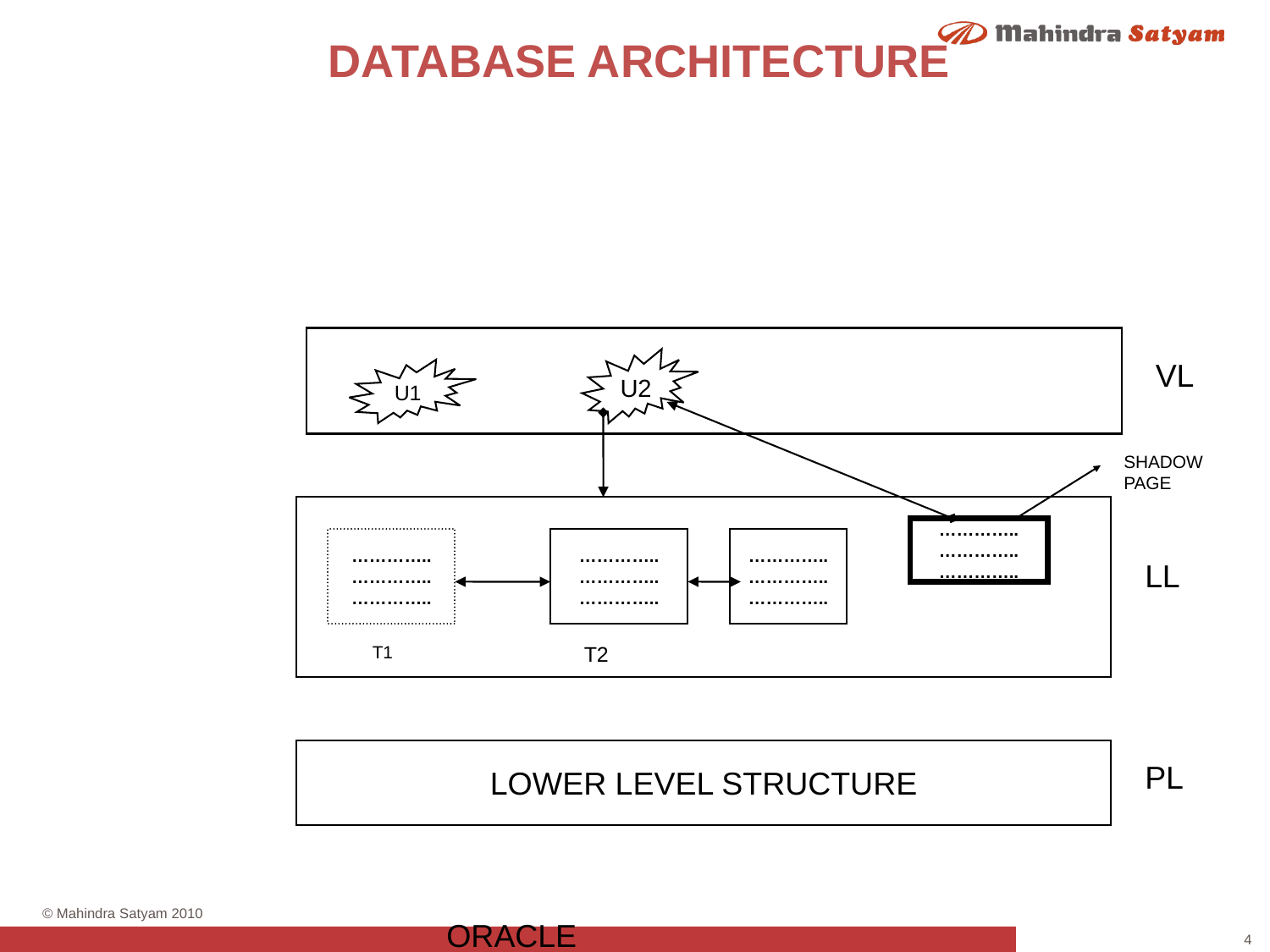

# DATABASE ARCHITECTURE

U2
VL
U1

SHADOW PAGE

…………..
…………..
…………..
…………..
…………..
…………..
…………..
…………..
…………..
…………..
…………..
…………..
LL

T1
T2
LOWER LEVEL STRUCTURE
PL
ORACLE